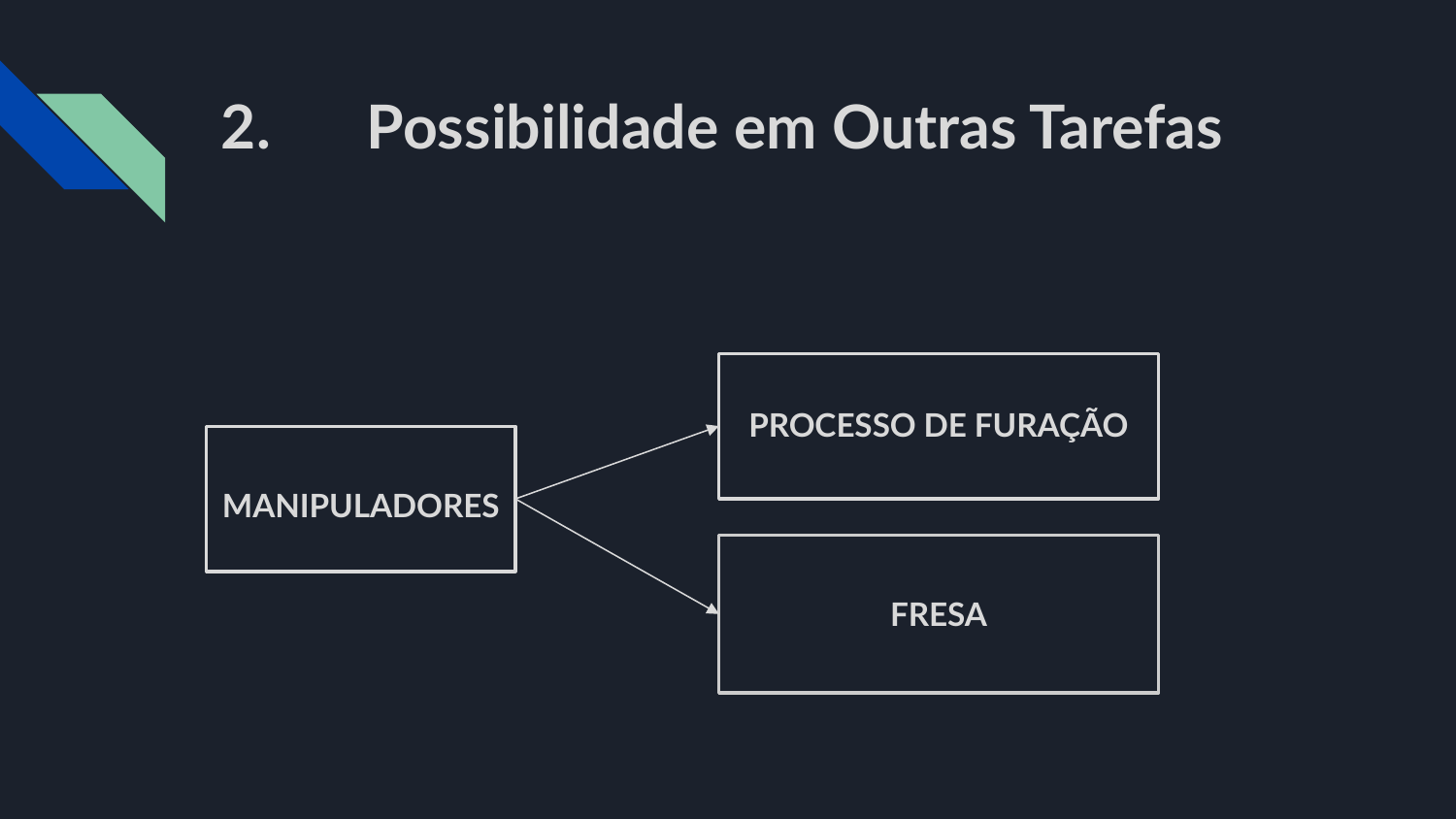

# 2.	Possibilidade em Outras Tarefas

PROCESSO DE FURAÇÃO

MANIPULADORES

FRESA